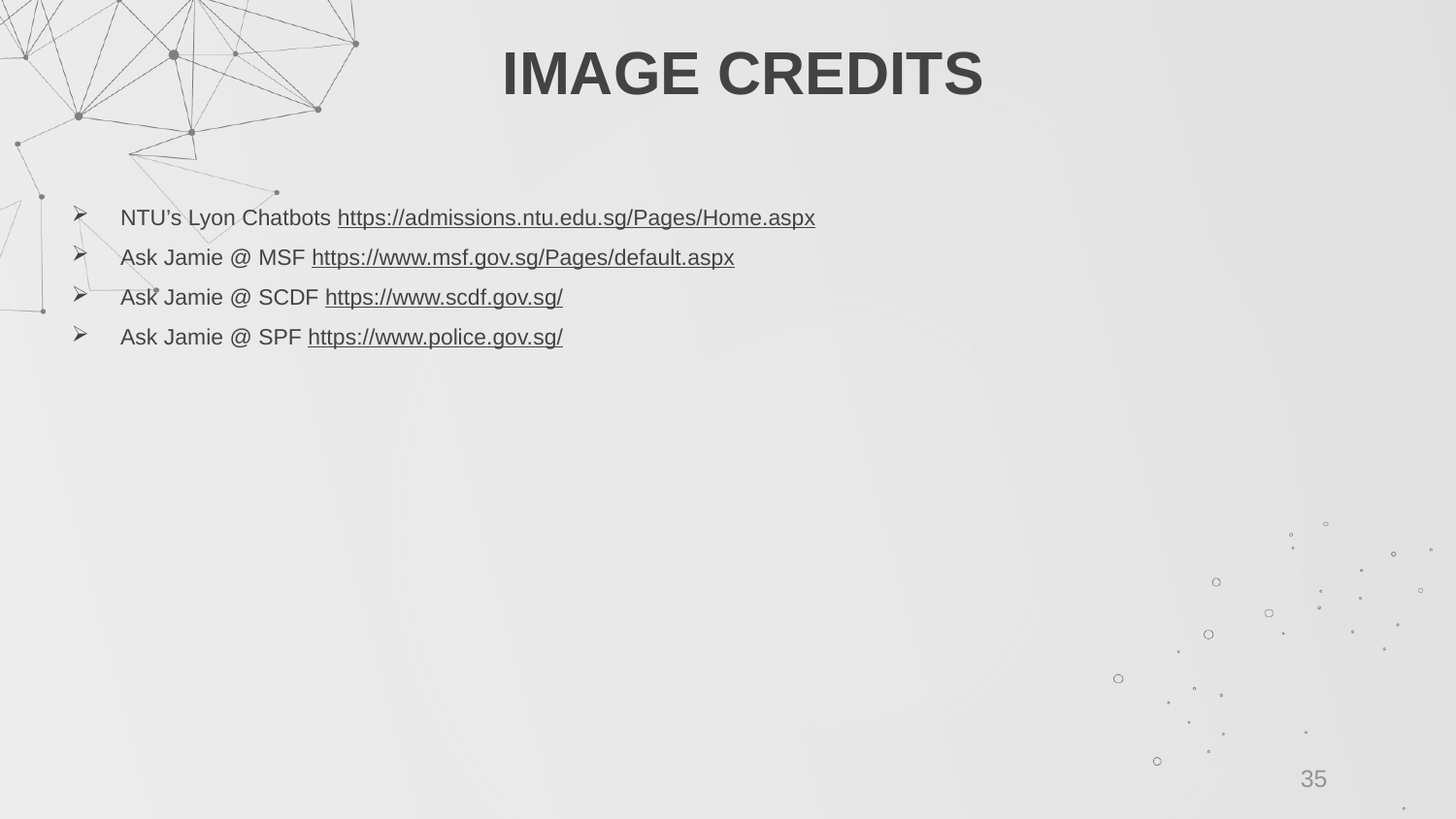

# IMAGE CREDITS
NTU’s Lyon Chatbots https://admissions.ntu.edu.sg/Pages/Home.aspx
Ask Jamie @ MSF https://www.msf.gov.sg/Pages/default.aspx
Ask Jamie @ SCDF https://www.scdf.gov.sg/
Ask Jamie @ SPF https://www.police.gov.sg/

35